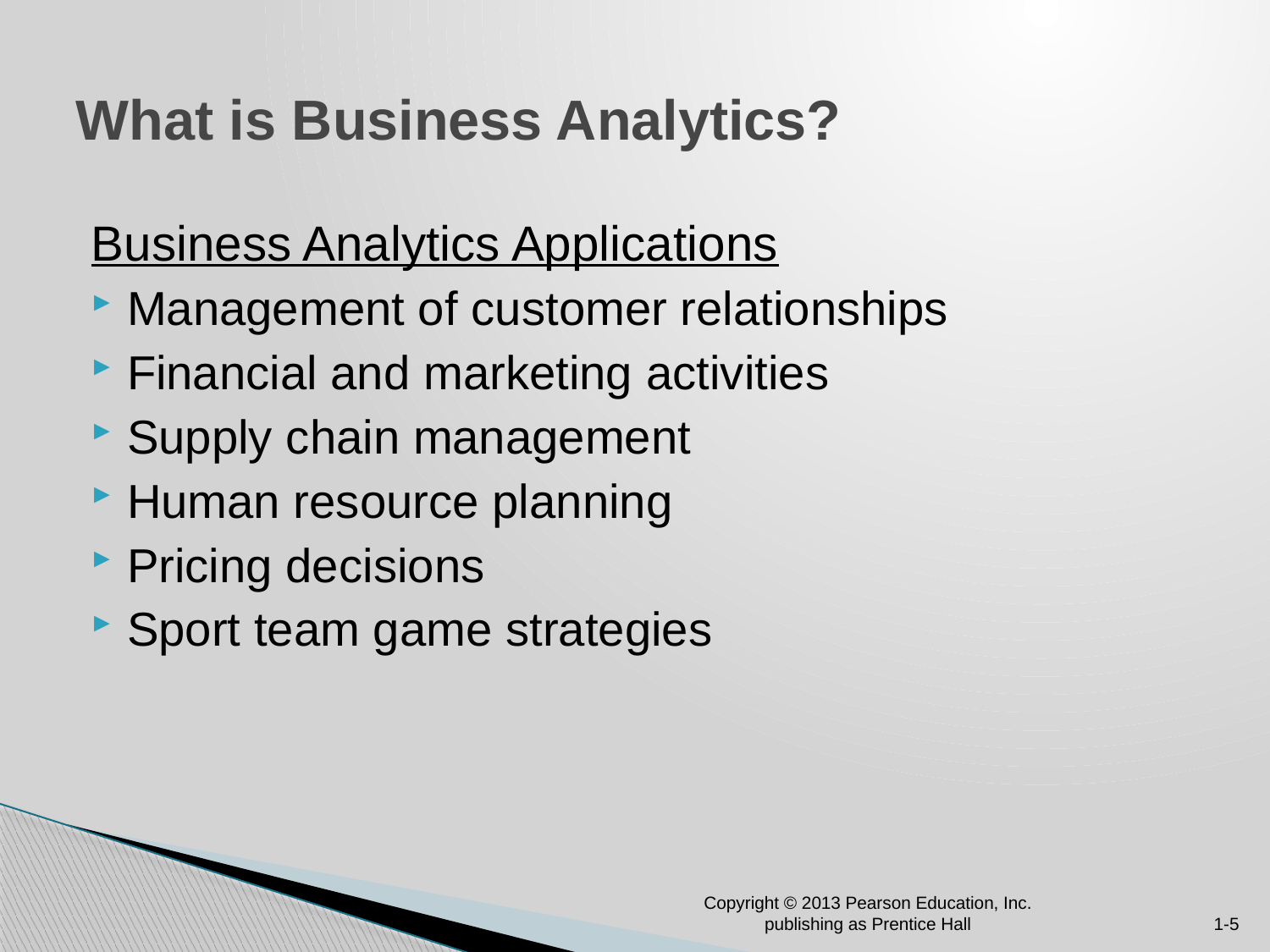

# What is Business Analytics?
Business Analytics Applications
Management of customer relationships
Financial and marketing activities
Supply chain management
Human resource planning
Pricing decisions
Sport team game strategies

Copyright © 2013 Pearson Education, Inc. publishing as Prentice Hall
1-5